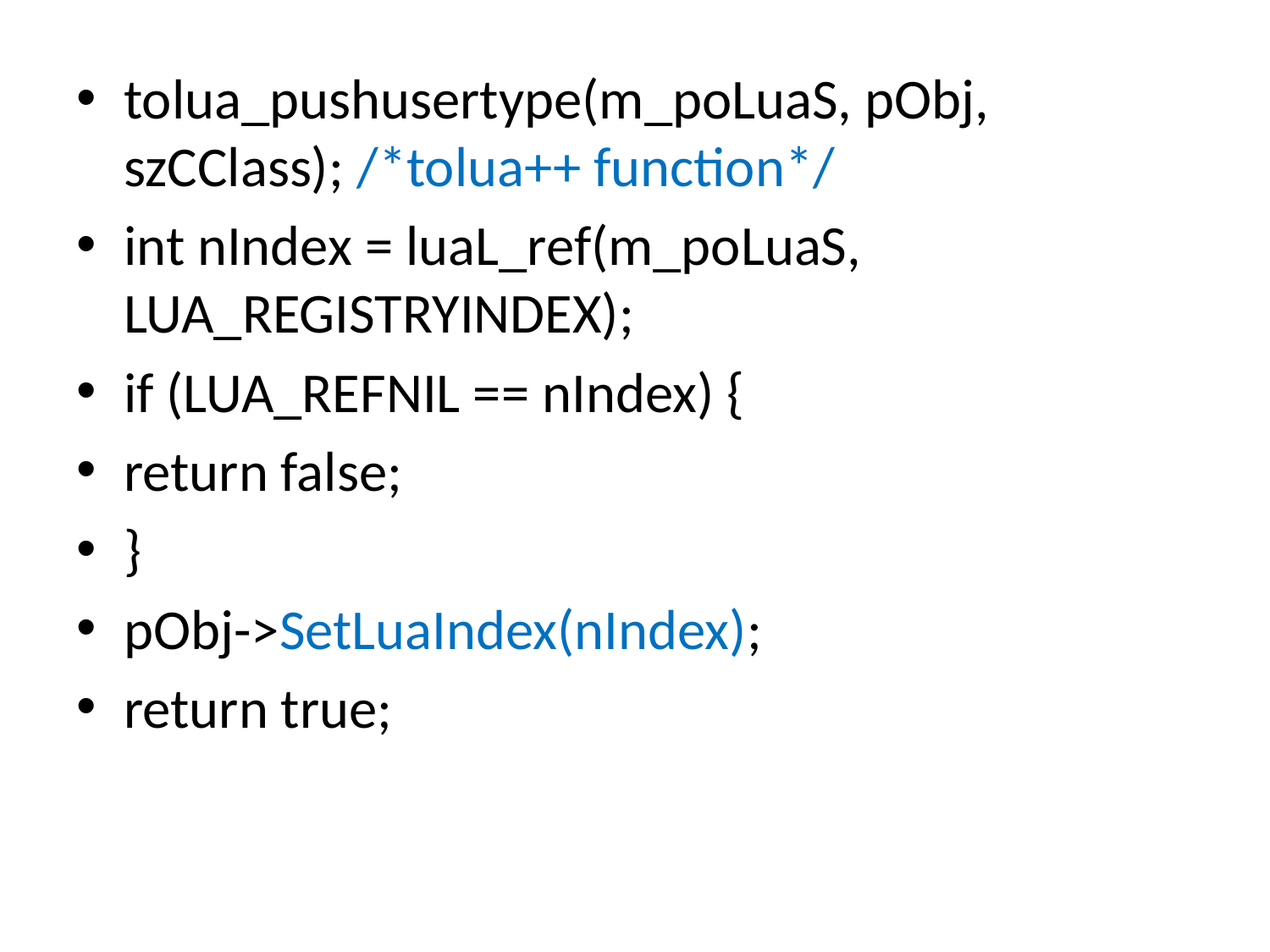

tolua_pushusertype(m_poLuaS, pObj, szCClass); /*tolua++ function*/
int nIndex = luaL_ref(m_poLuaS, LUA_REGISTRYINDEX);
if (LUA_REFNIL == nIndex) {
return false;
}
pObj->SetLuaIndex(nIndex);
return true;